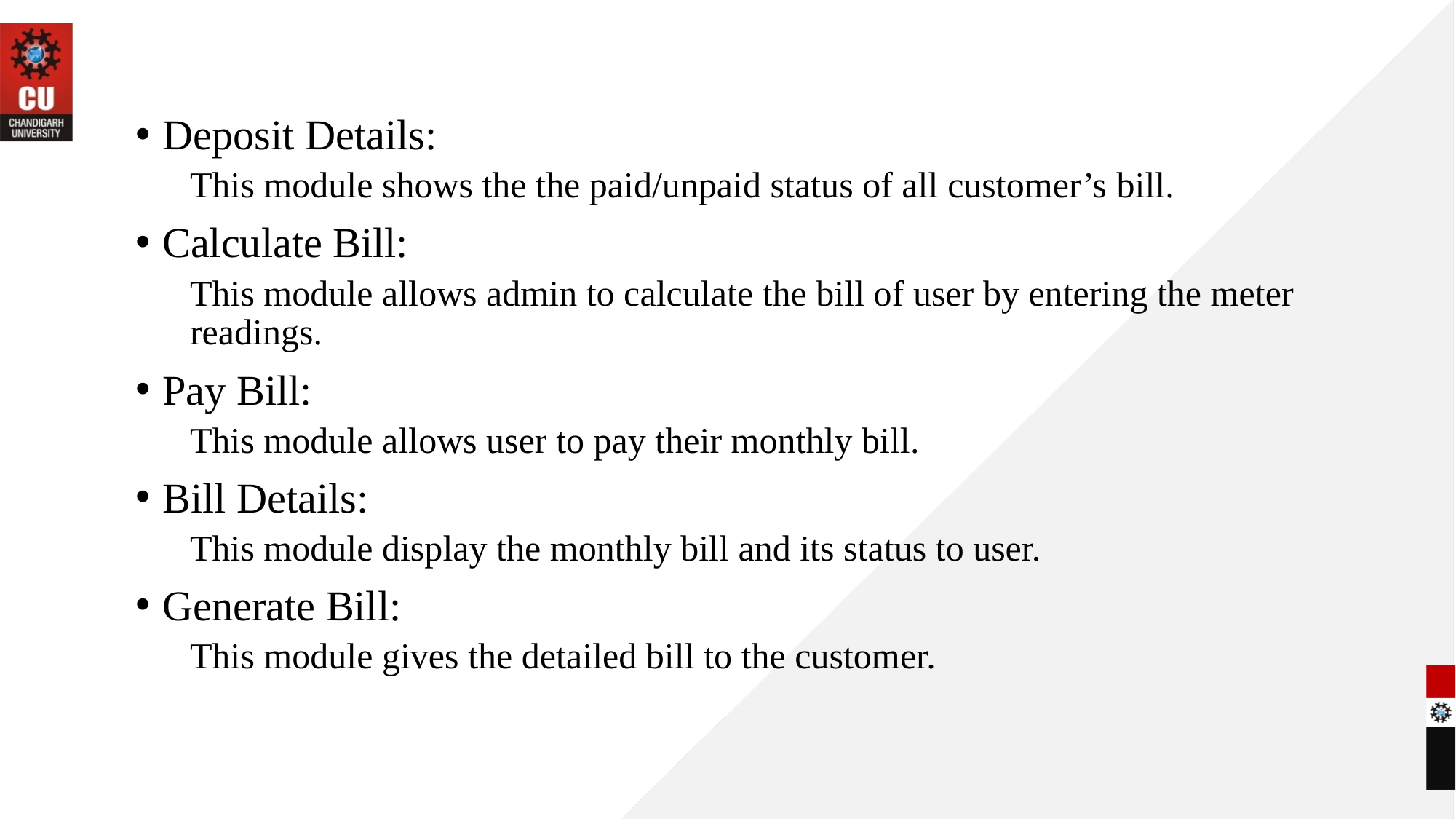

Deposit Details:
This module shows the the paid/unpaid status of all customer’s bill.
Calculate Bill:
This module allows admin to calculate the bill of user by entering the meter readings.
Pay Bill:
This module allows user to pay their monthly bill.
Bill Details:
This module display the monthly bill and its status to user.
Generate Bill:
This module gives the detailed bill to the customer.
11